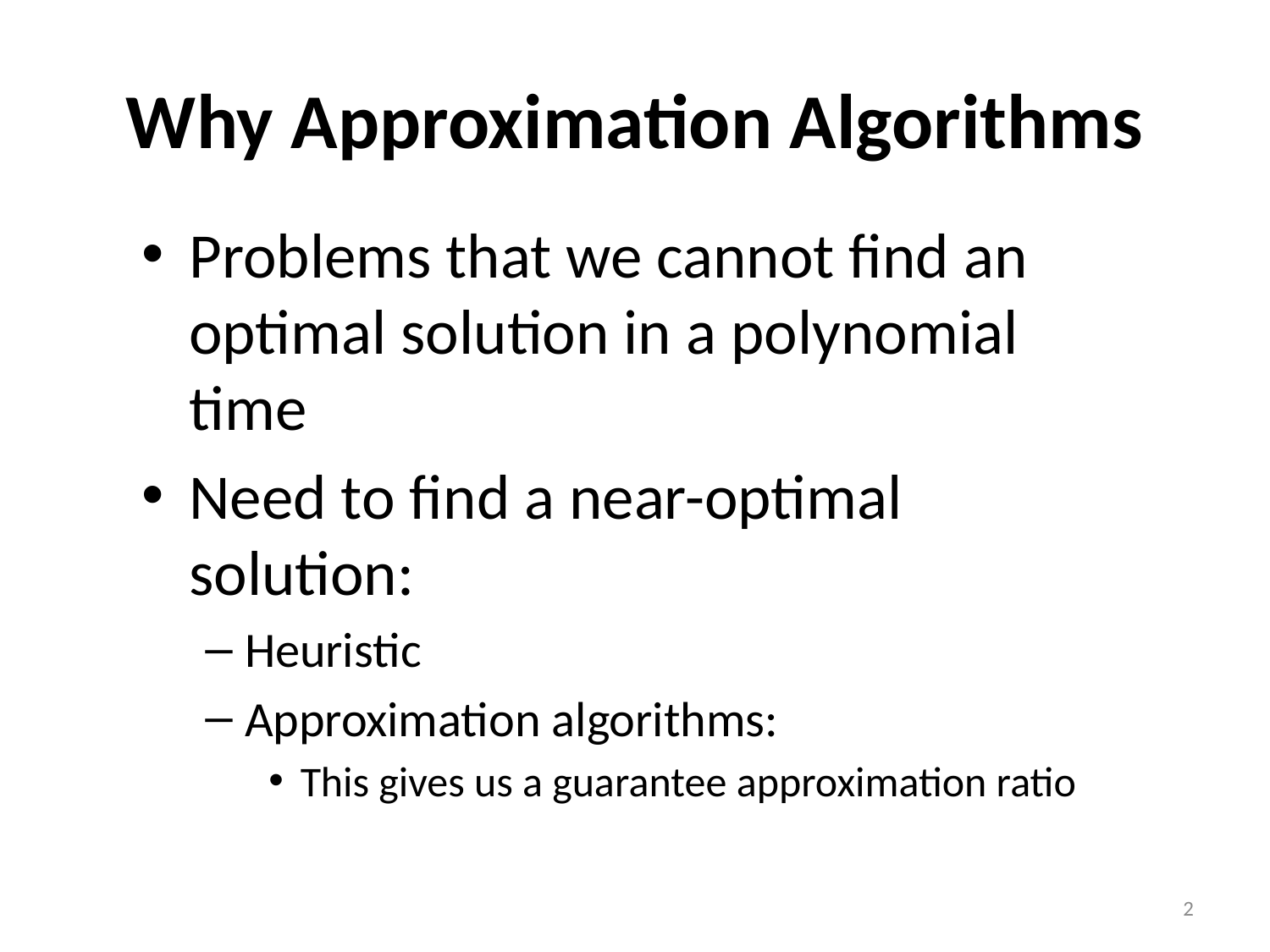

# Why Approximation Algorithms
Problems that we cannot find an optimal solution in a polynomial time
Need to find a near-optimal solution:
Heuristic
Approximation algorithms:
This gives us a guarantee approximation ratio

2